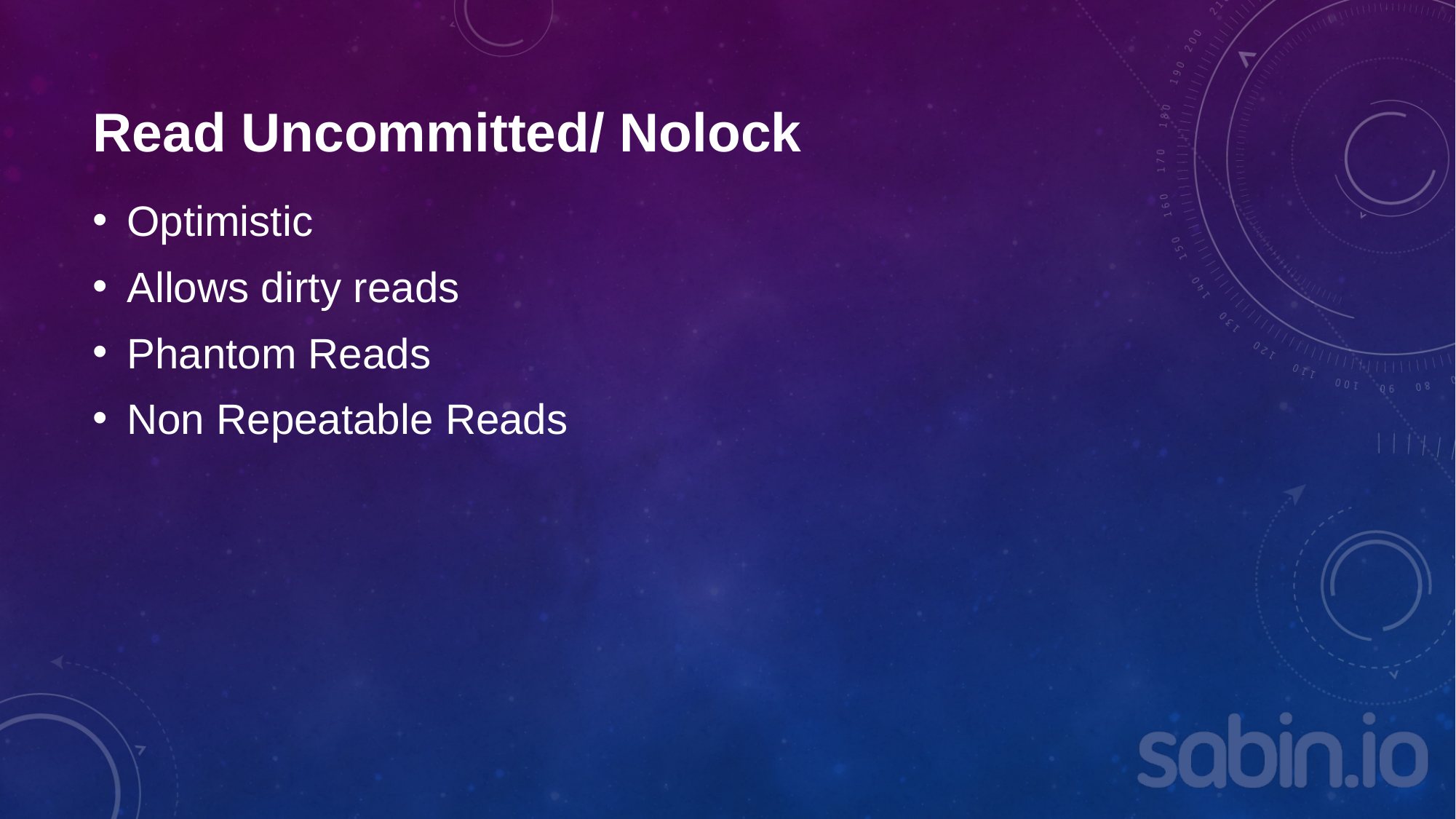

# Read Uncommitted/ Nolock
Optimistic
Allows dirty reads
Phantom Reads
Non Repeatable Reads